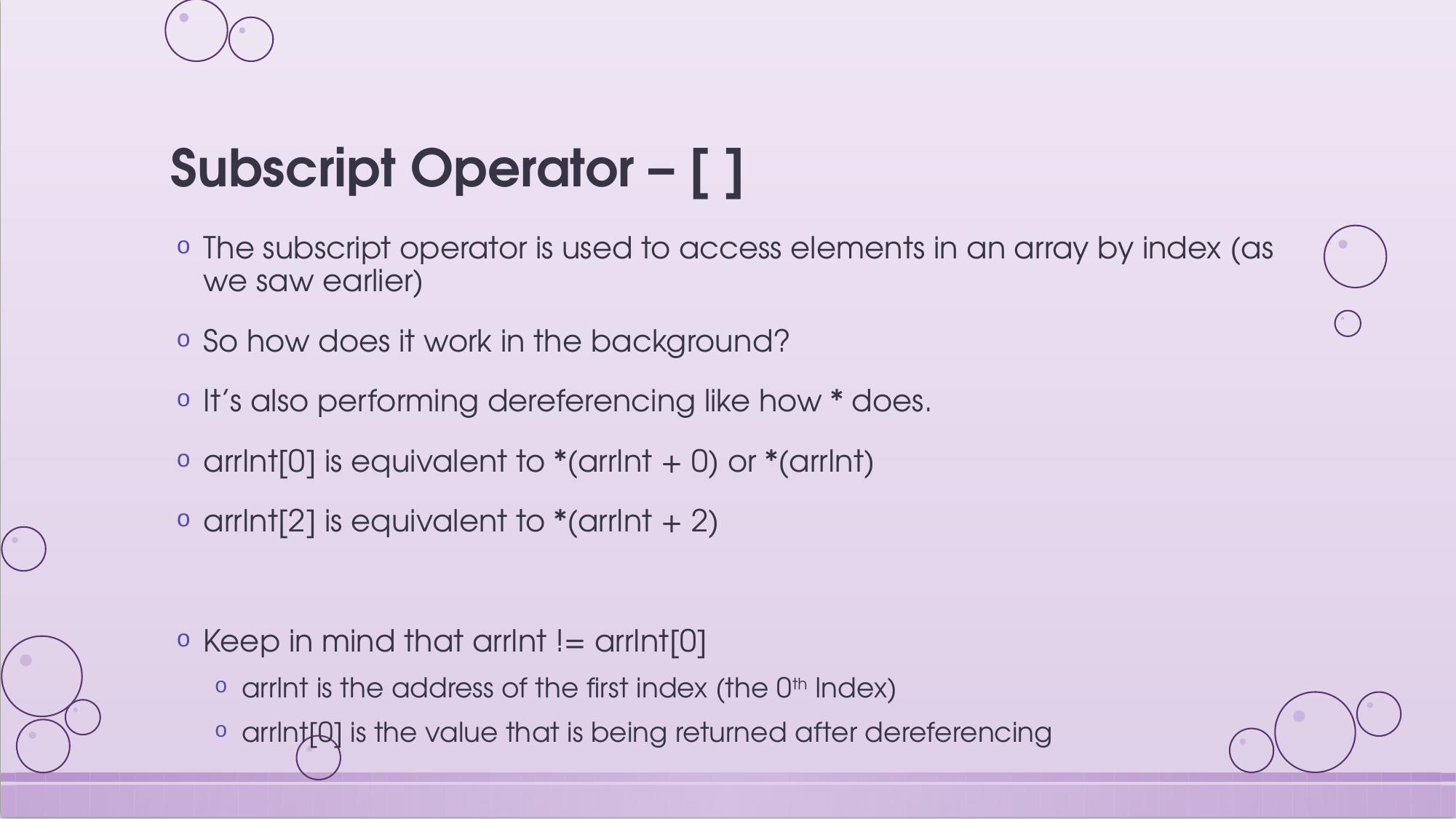

# Subscript Operator – [ ]
The subscript operator is used to access elements in an array by index (as we saw earlier)
So how does it work in the background?
It’s also performing dereferencing like how * does.
arrInt[0] is equivalent to *(arrInt + 0) or *(arrInt)
arrInt[2] is equivalent to *(arrInt + 2)

Keep in mind that arrInt != arrInt[0]
arrInt is the address of the first index (the 0th Index)
arrInt[0] is the value that is being returned after dereferencing